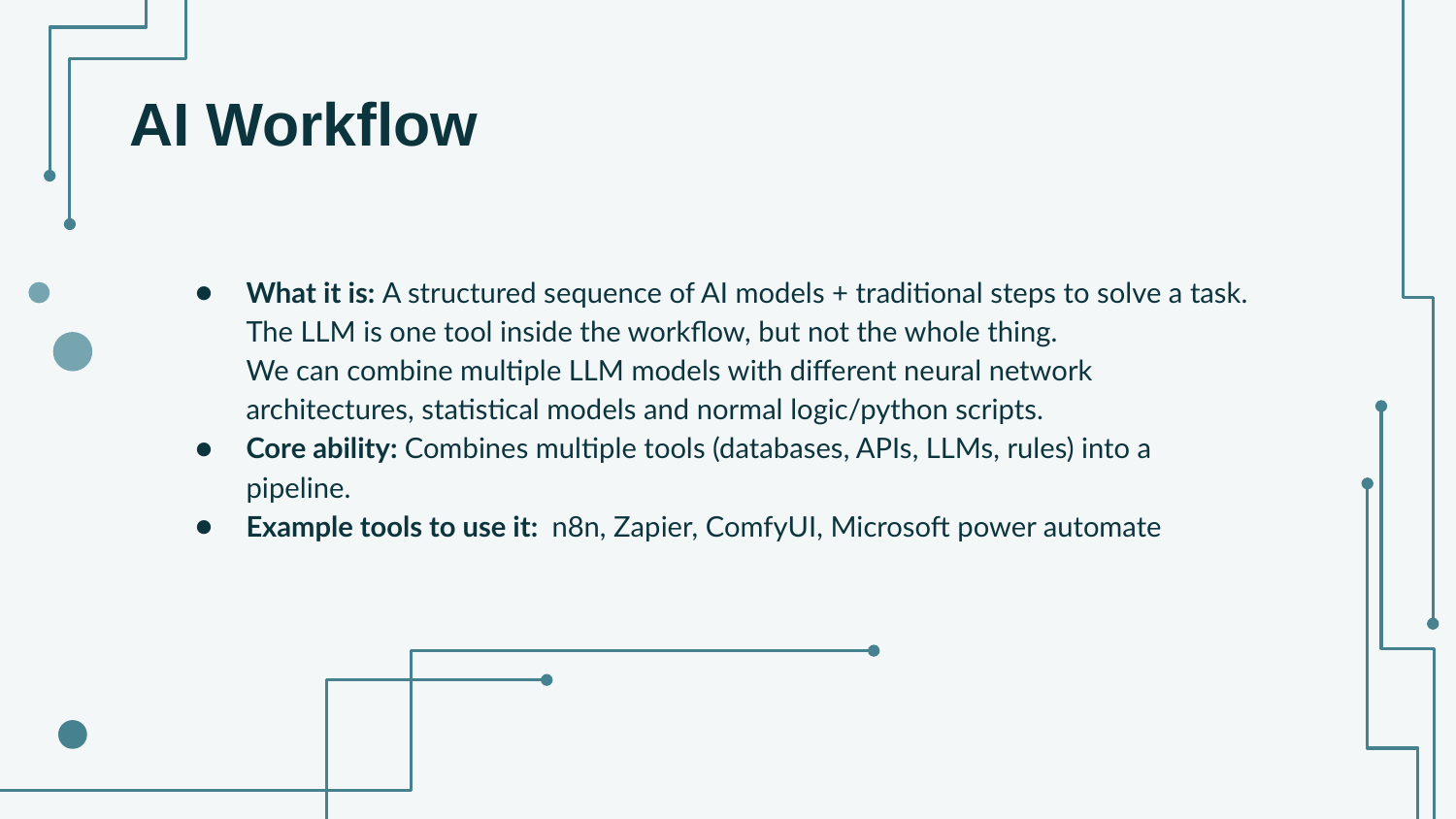

# AI Workflow
What it is: A structured sequence of AI models + traditional steps to solve a task. The LLM is one tool inside the workflow, but not the whole thing.
We can combine multiple LLM models with different neural network architectures, statistical models and normal logic/python scripts.
Core ability: Combines multiple tools (databases, APIs, LLMs, rules) into a pipeline.
Example tools to use it:  n8n, Zapier, ComfyUI, Microsoft power automate